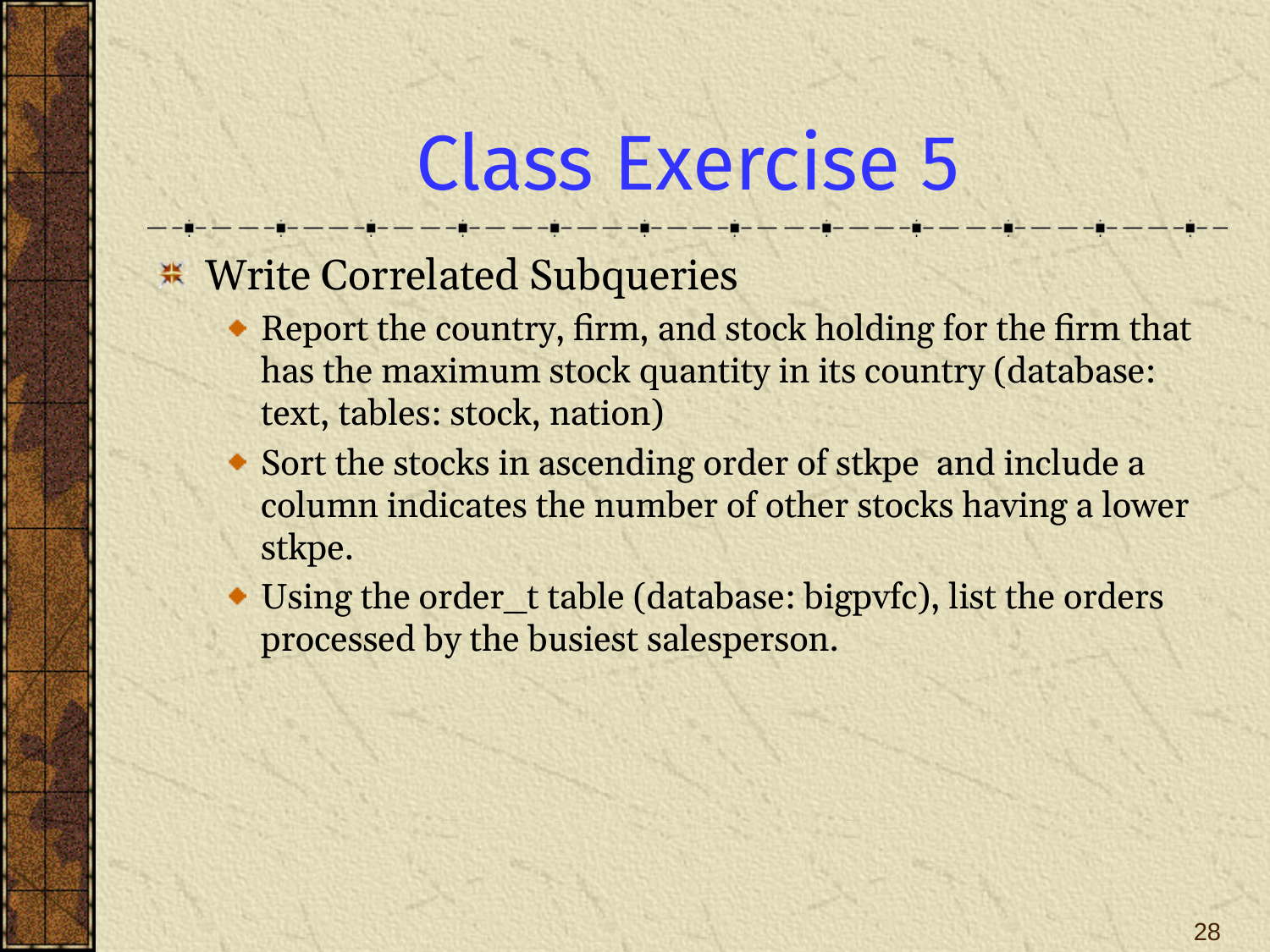

# Class Exercise 5
Write Correlated Subqueries
Report the country, firm, and stock holding for the firm that has the maximum stock quantity in its country (database: text, tables: stock, nation)
Sort the stocks in ascending order of stkpe  and include a column indicates the number of other stocks having a lower stkpe.
Using the order_t table (database: bigpvfc), list the orders processed by the busiest salesperson.

28